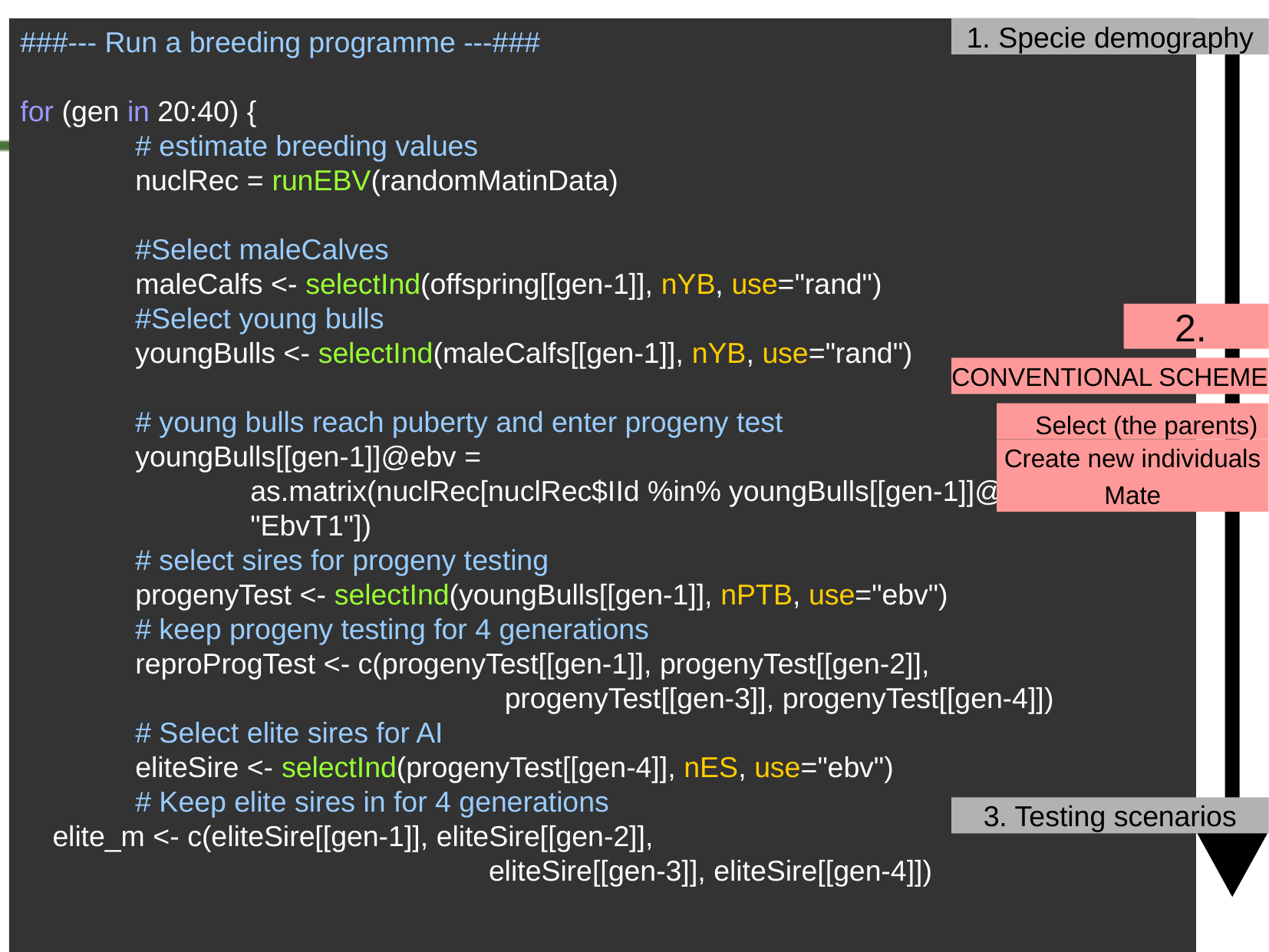

###--- Run a breeding programme ---###

for (gen in 20:40) {
	# estimate breeding values
	nuclRec = runEBV(randomMatinData)

	#Select maleCalves
	maleCalfs <- selectInd(offspring[[gen-1]], nYB, use="rand")
	#Select young bulls
	youngBulls <- selectInd(maleCalfs[[gen-1]], nYB, use="rand")

	# young bulls reach puberty and enter progeny test
	youngBulls[[gen-1]]@ebv =
		as.matrix(nuclRec[nuclRec$IId %in% youngBulls[[gen-1]]@id,
		"EbvT1"])
	# select sires for progeny testing
	progenyTest <- selectInd(youngBulls[[gen-1]], nPTB, use="ebv")
	# keep progeny testing for 4 generations
	reproProgTest <- c(progenyTest[[gen-1]], progenyTest[[gen-2]], 		    					   progenyTest[[gen-3]], progenyTest[[gen-4]])
	# Select elite sires for AI
	eliteSire <- selectInd(progenyTest[[gen-4]], nES, use="ebv")
	# Keep elite sires in for 4 generations
    elite_m <- c(eliteSire[[gen-1]], eliteSire[[gen-2]],
				 eliteSire[[gen-3]], eliteSire[[gen-4]])

1. Specie demography

2.
CONVENTIONAL SCHEME

Select (the parents)
Create new individuals
Mate
3. Testing scenarios